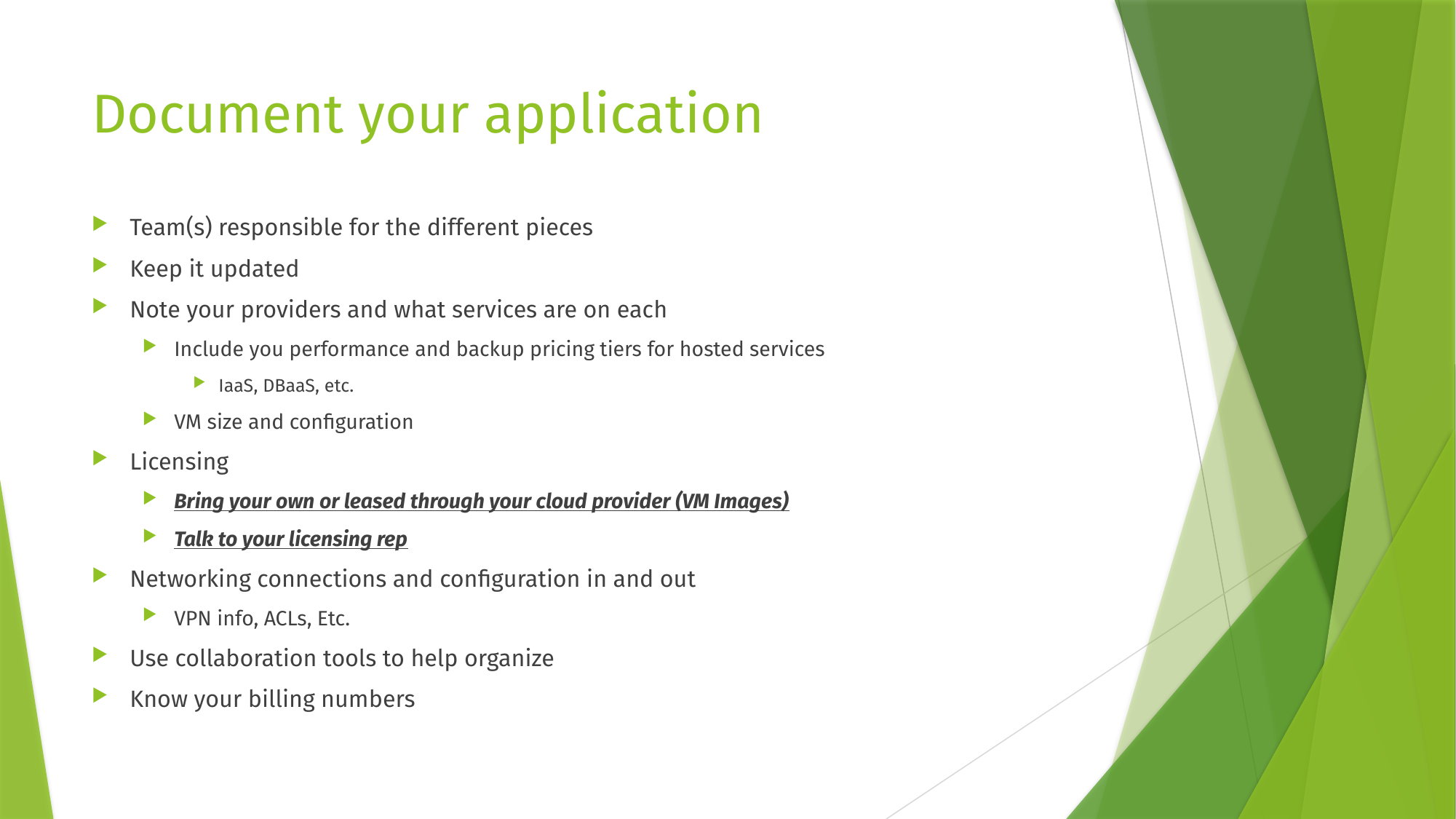

# Document your application
Team(s) responsible for the different pieces
Keep it updated
Note your providers and what services are on each
Include you performance and backup pricing tiers for hosted services
IaaS, DBaaS, etc.
VM size and configuration
Licensing
Bring your own or leased through your cloud provider (VM Images)
Talk to your licensing rep
Networking connections and configuration in and out
VPN info, ACLs, Etc.
Use collaboration tools to help organize
Know your billing numbers